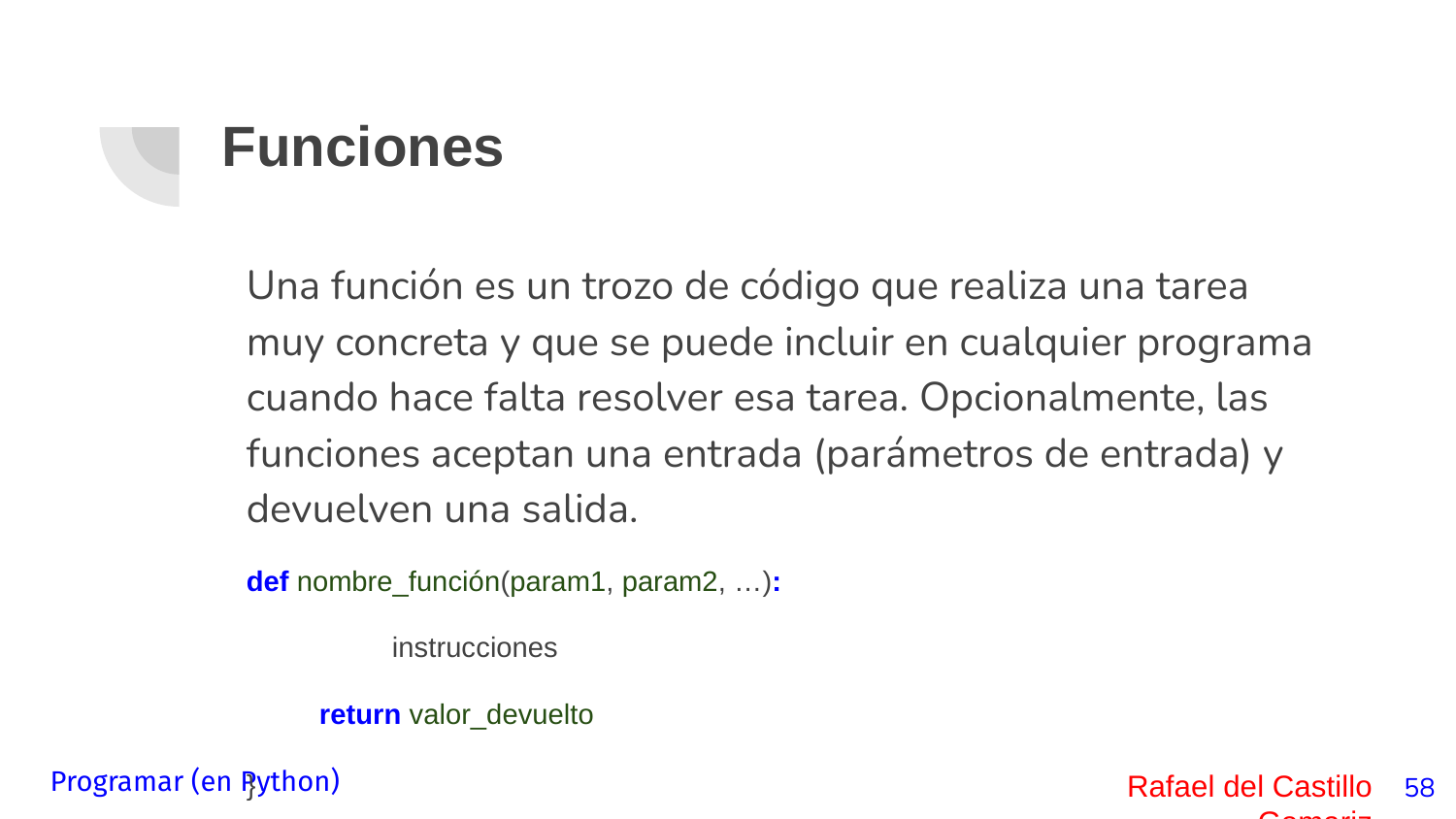

# Funciones
Una función es un trozo de código que realiza una tarea muy concreta y que se puede incluir en cualquier programa cuando hace falta resolver esa tarea. Opcionalmente, las funciones aceptan una entrada (parámetros de entrada) y devuelven una salida.
def nombre_función(param1, param2, …):
	instrucciones
return valor_devuelto
}